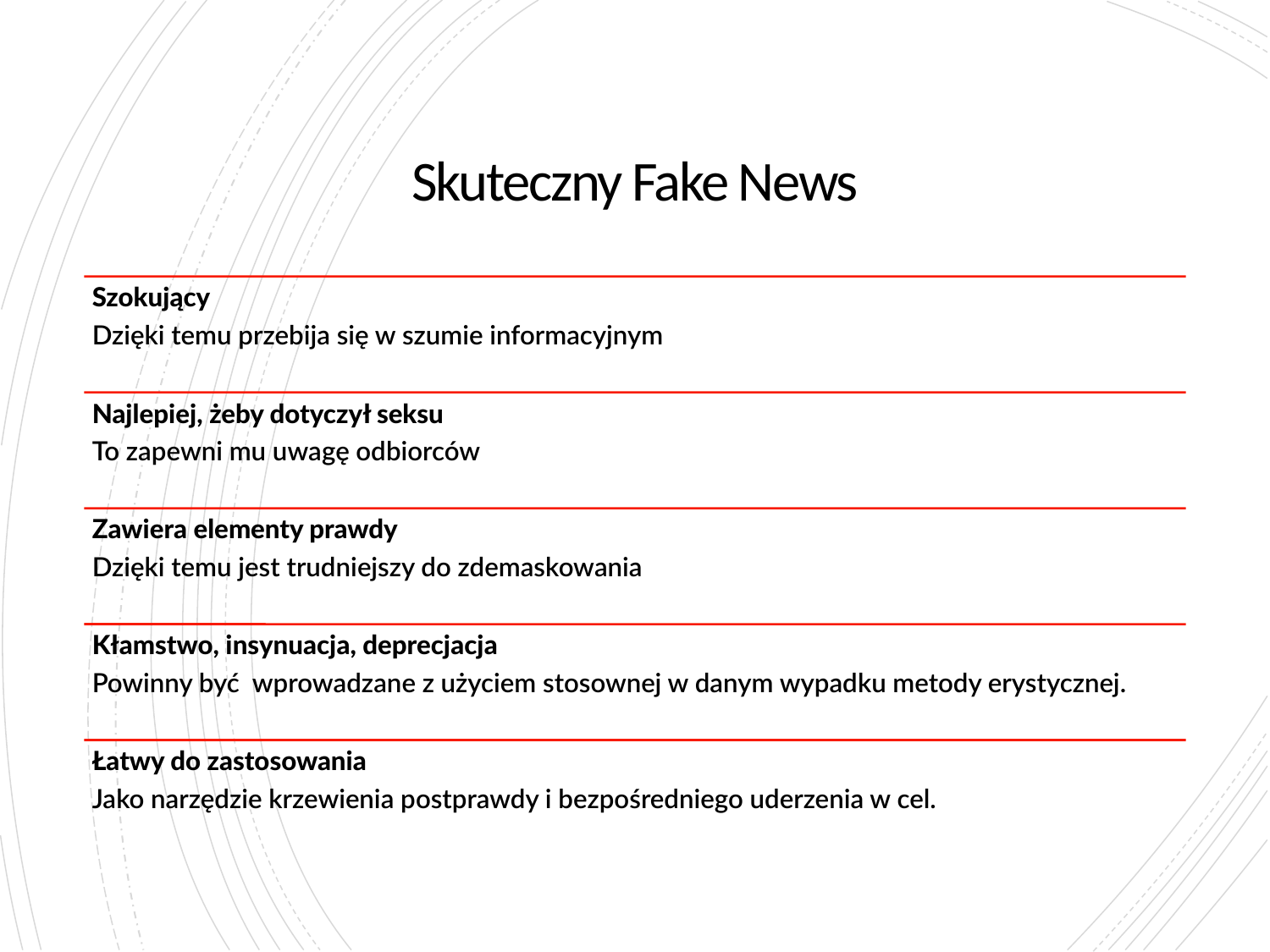

# Skuteczny Fake News
Szokujący
Dzięki temu przebija się w szumie informacyjnym
Najlepiej, żeby dotyczył seksu
To zapewni mu uwagę odbiorców
Zawiera elementy prawdy
Dzięki temu jest trudniejszy do zdemaskowania
Kłamstwo, insynuacja, deprecjacja
Powinny być  wprowadzane z użyciem stosownej w danym wypadku metody erystycznej.
Łatwy do zastosowania
Jako narzędzie krzewienia postprawdy i bezpośredniego uderzenia w cel.